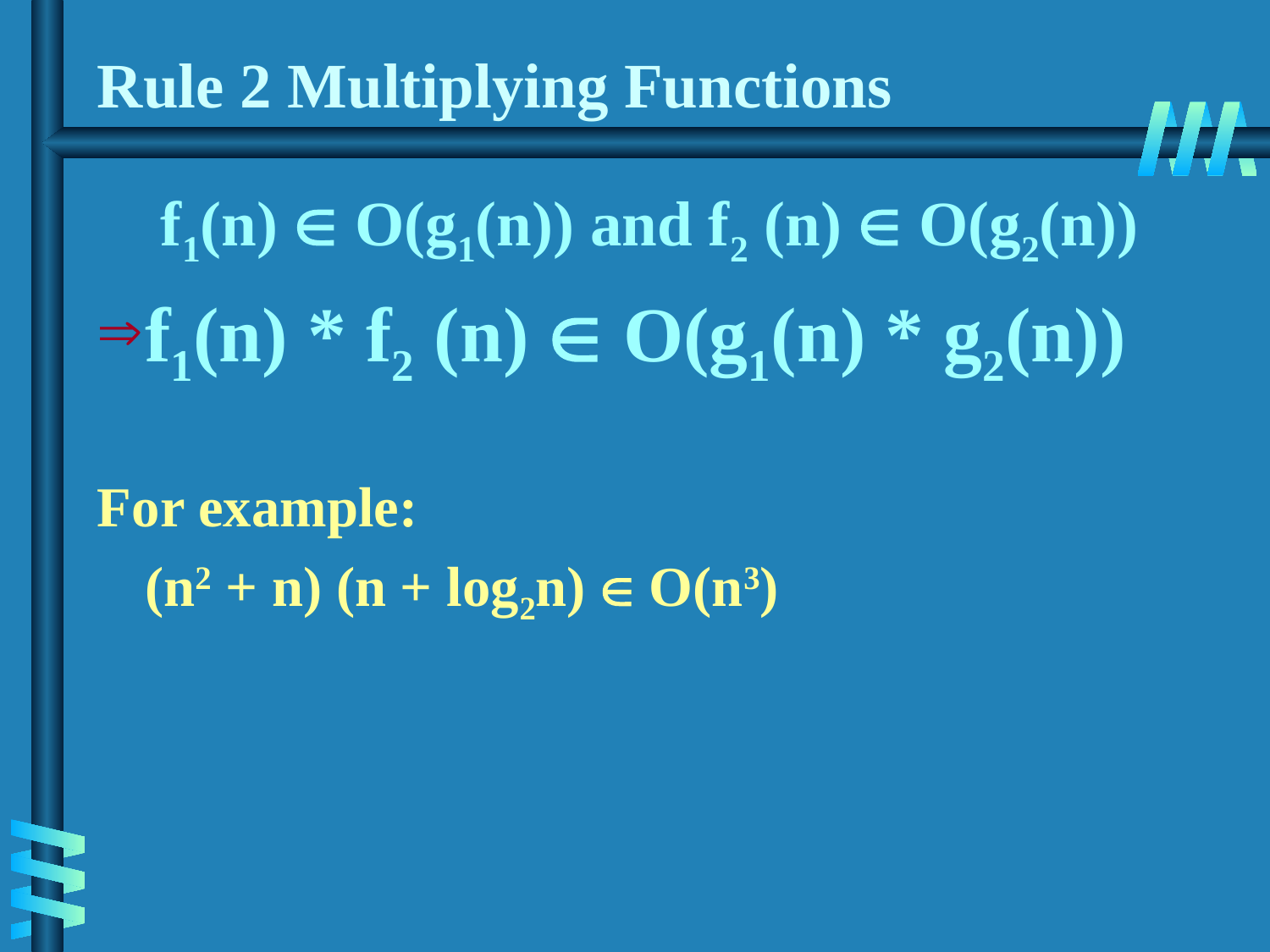

# Rule 2 Multiplying Functions
f1(n) ∈ O(g1(n)) and f2 (n) ∈ O(g2(n))
f1(n) * f2 (n) ∈ O(g1(n) * g2(n))

For example:
	(n2 + n) (n + log2n) ∈ O(n3)